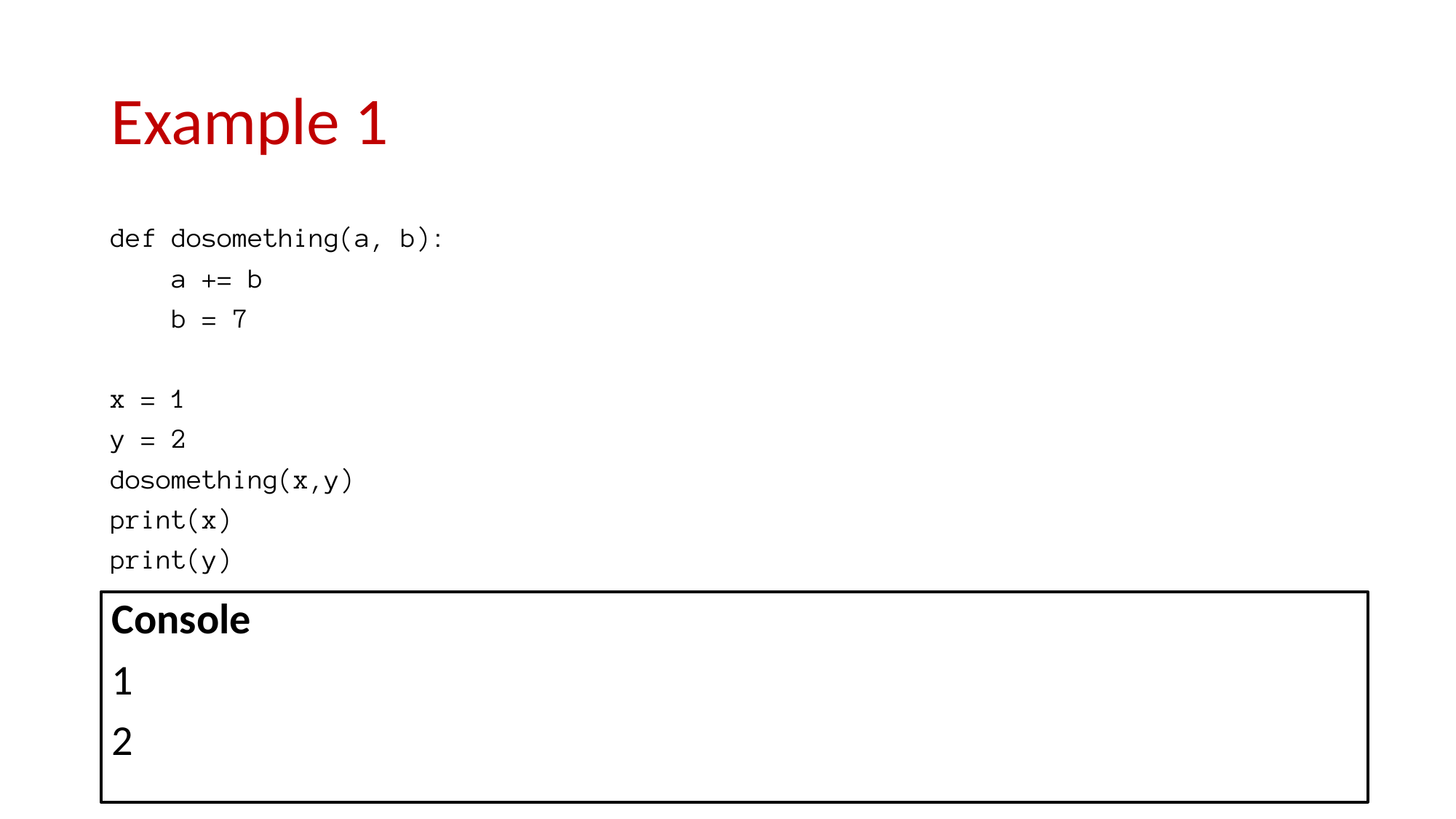

# Example 1
def dosomething(a, b):
    a += b
    b = 7

x = 1
y = 2
dosomething(x,y)
print(x)
print(y)
Console
1
2